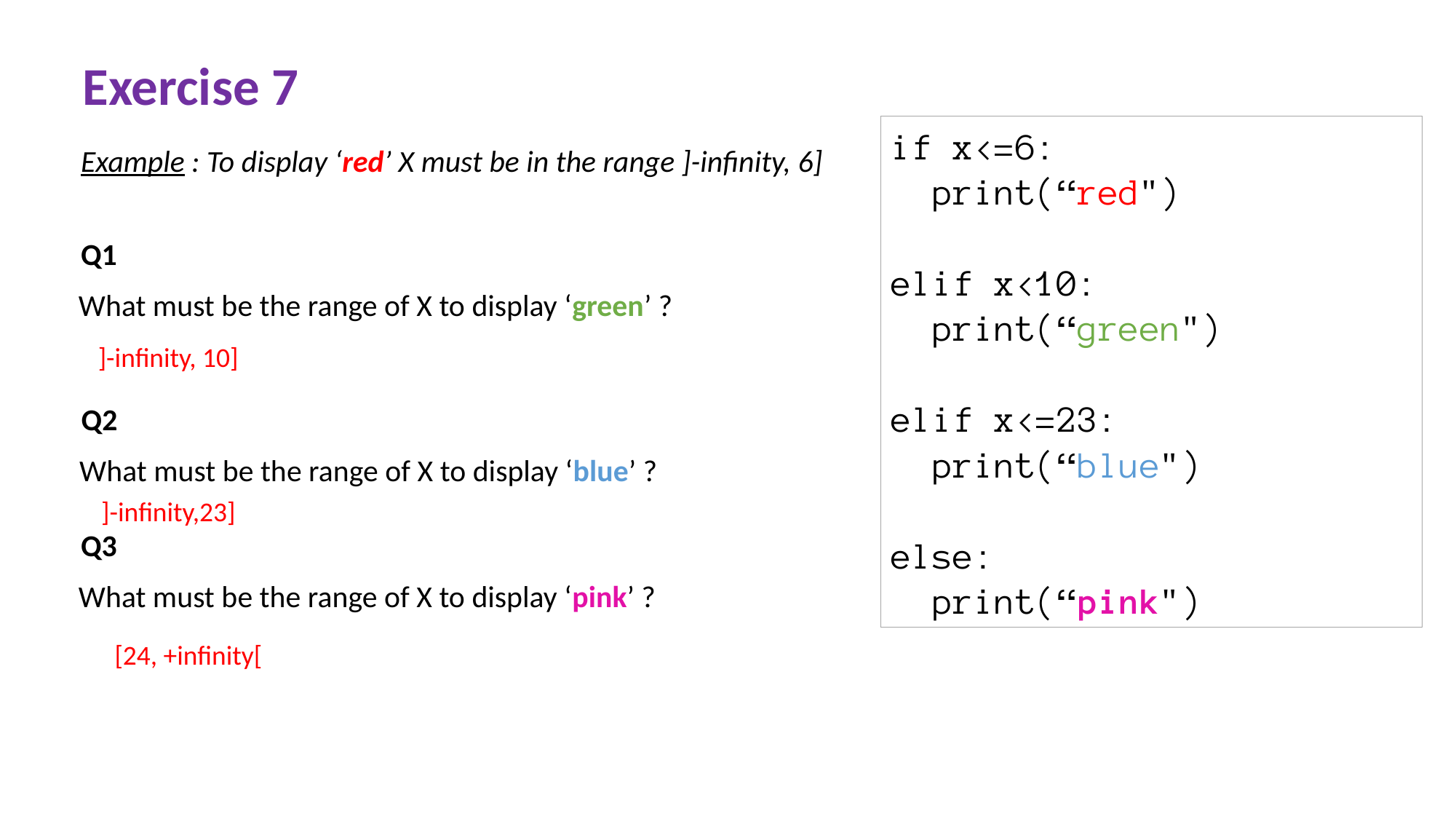

Exercise 7
if x<=6:
  print(“red")
elif x<10:
  print(“green")
elif x<=23:
  print(“blue")
else:
  print(“pink")
Example : To display ‘red’ X must be in the range ]-infinity, 6]
Q1
What must be the range of X to display ‘green’ ?
]-infinity, 10]
Q2
What must be the range of X to display ‘blue’ ?
]-infinity,23]
Q3
What must be the range of X to display ‘pink’ ?
[24, +infinity[